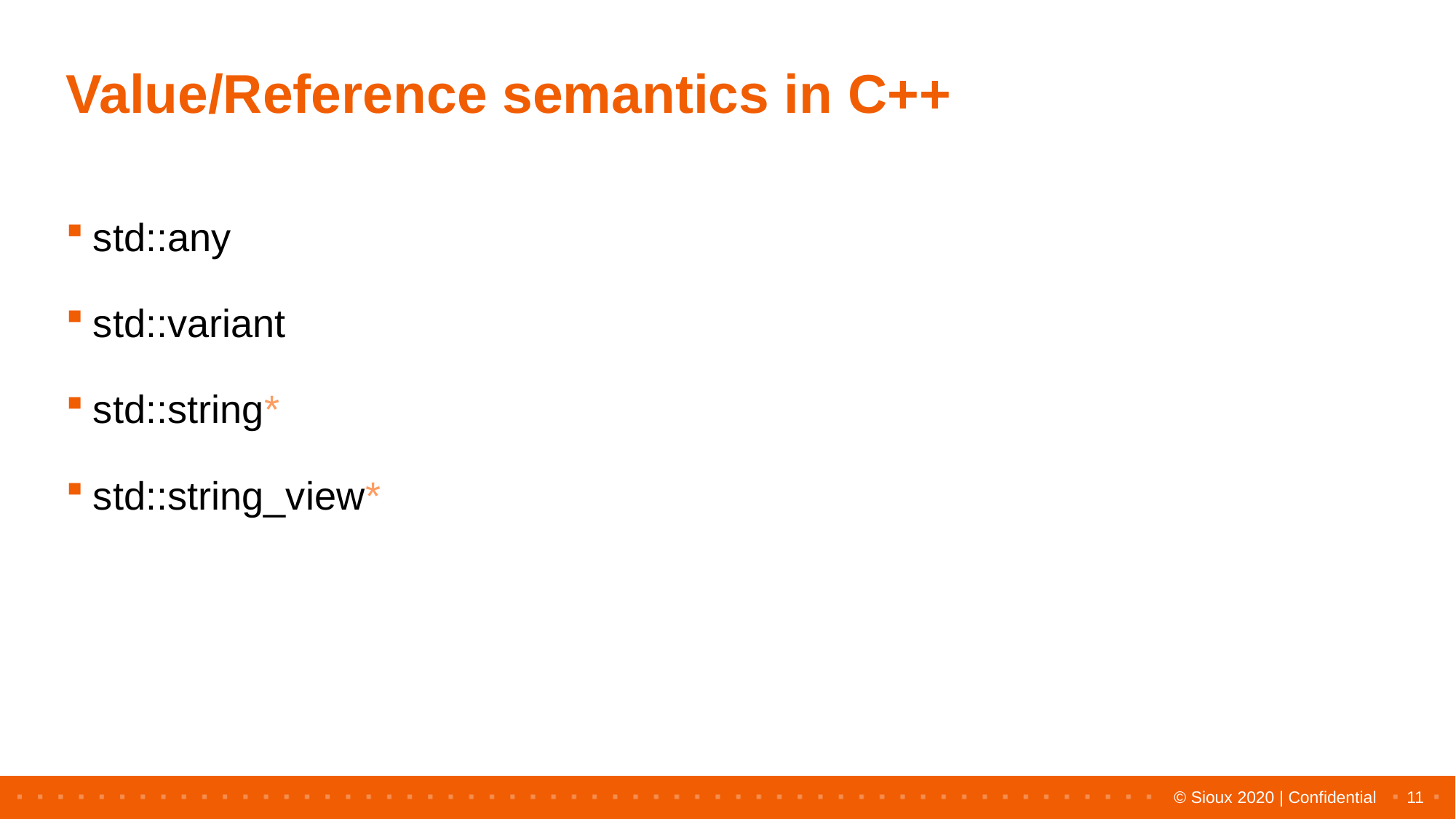

# Value/Reference semantics in C++
std::any
std::variant
std::string*
std::string_view*

11
© Sioux 2020 | Confidential